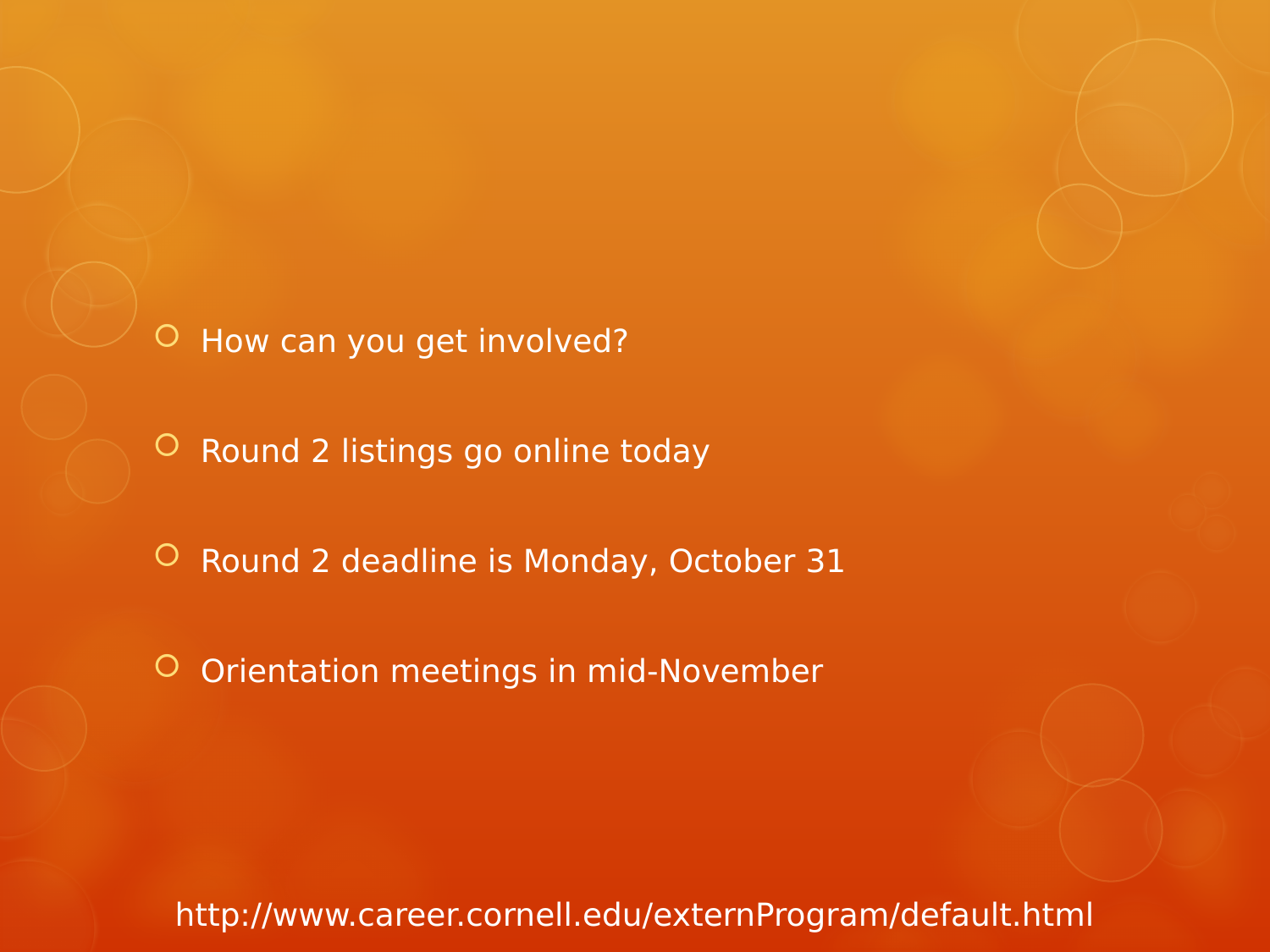

How can you get involved?

Round 2 listings go online today

Round 2 deadline is Monday, October 31

Orientation meetings in mid-November

http://www.career.cornell.edu/externProgram/default.html